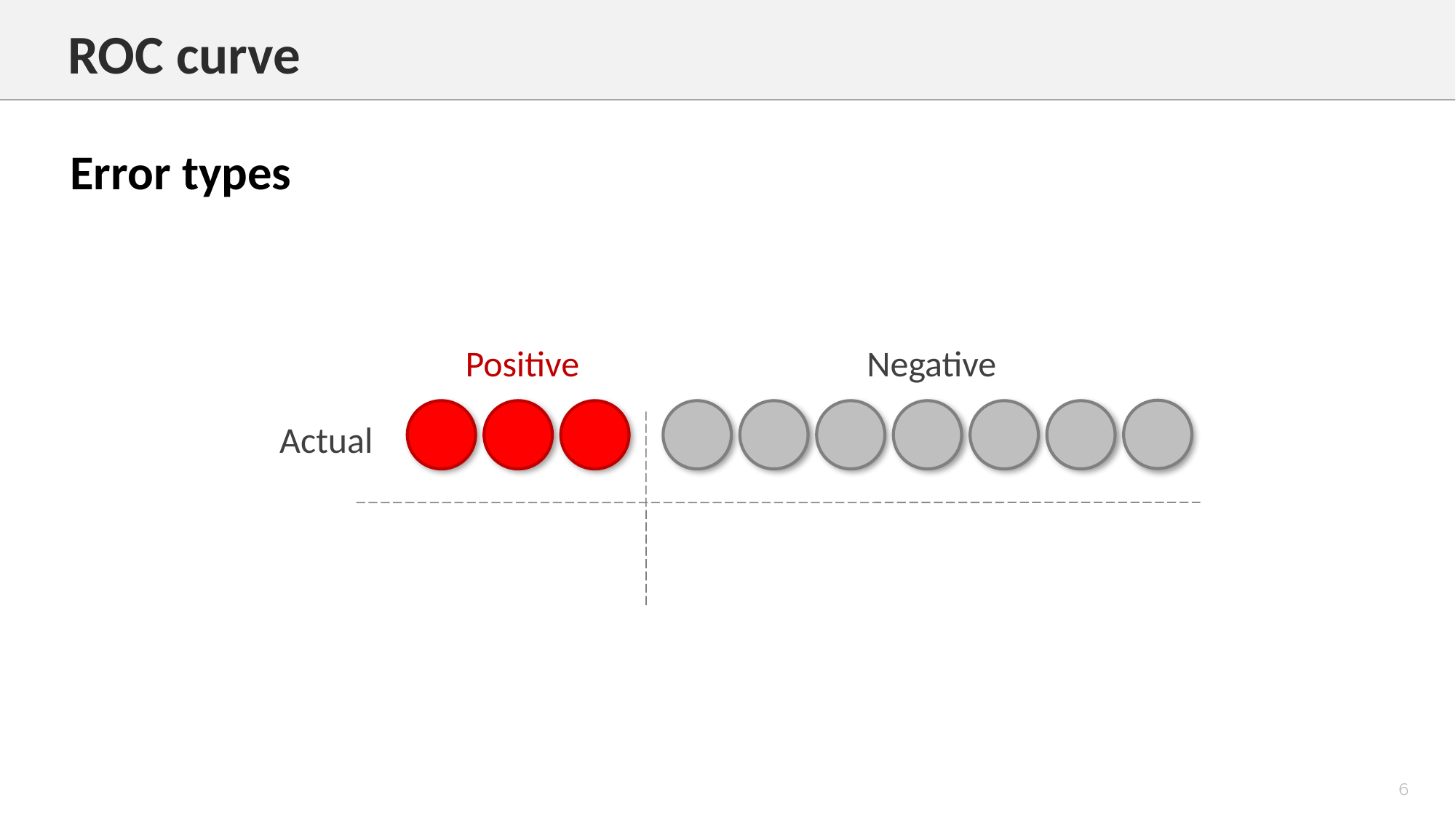

ROC curve
Error types
Positive
Negative
Actual